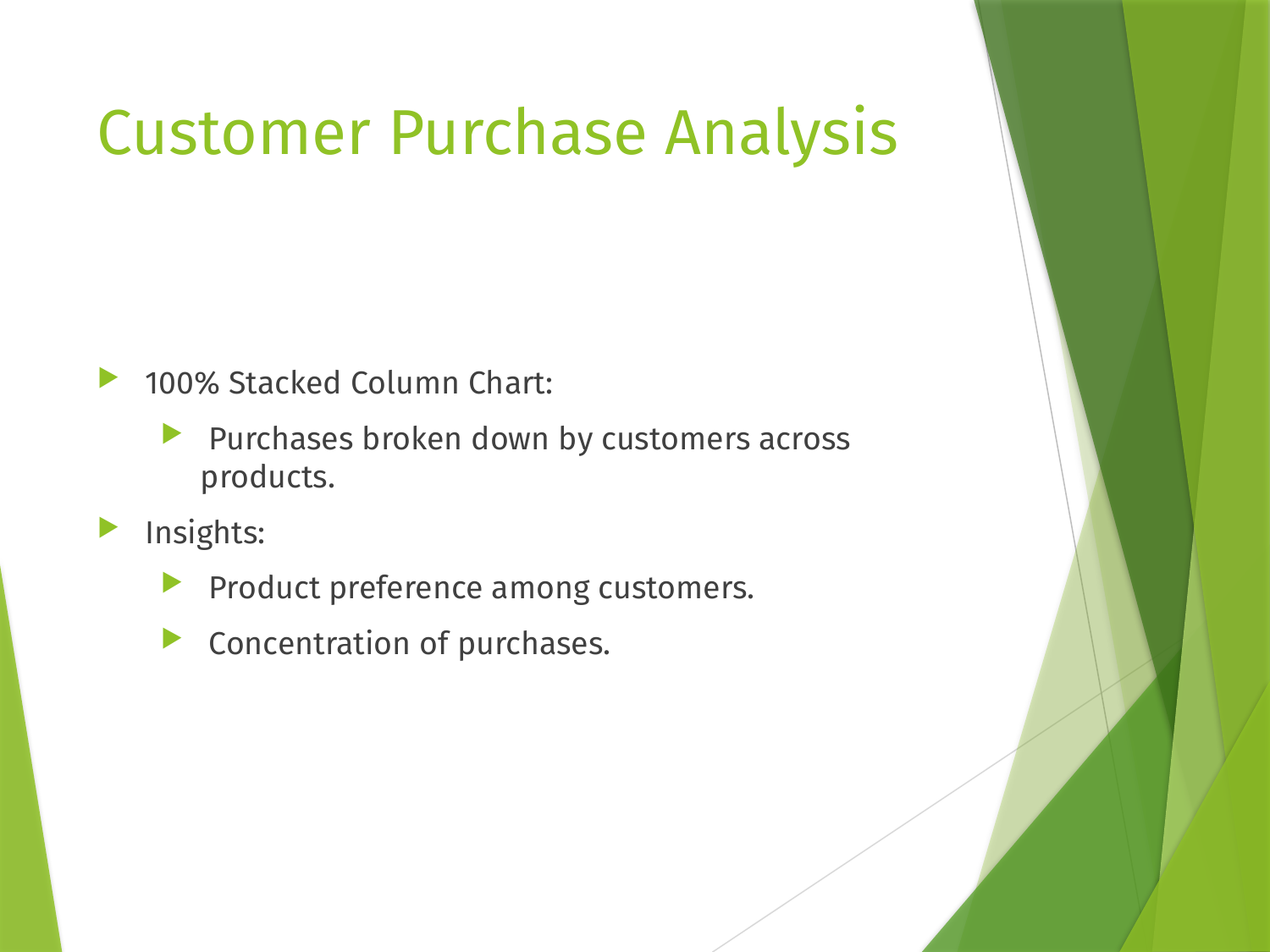

# Customer Purchase Analysis

100% Stacked Column Chart:
 Purchases broken down by customers across products.
Insights:
 Product preference among customers.
 Concentration of purchases.